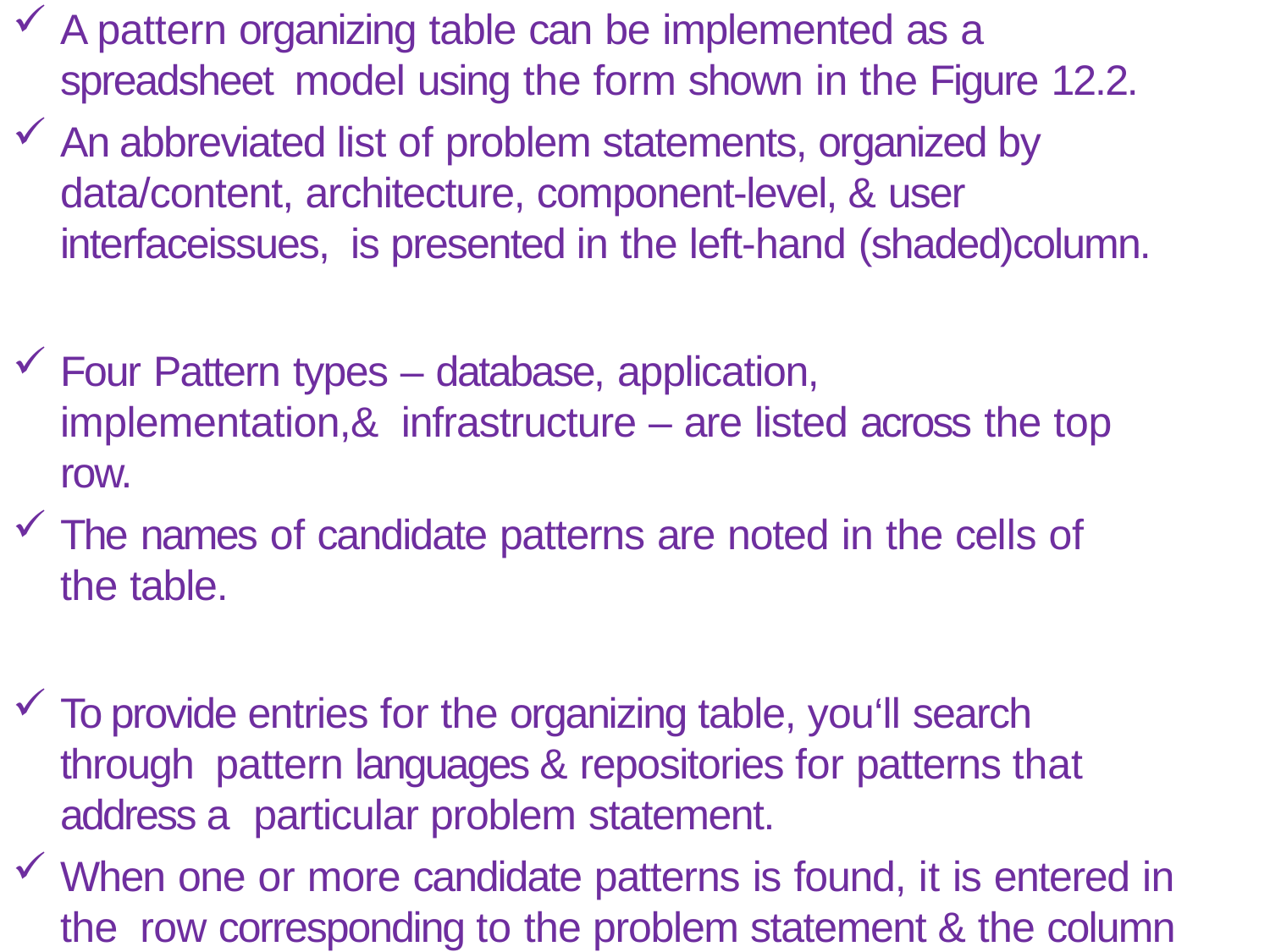

A pattern organizing table can be implemented as a spreadsheet  model using the form shown in the Figure 12.2.
An abbreviated list of problem statements, organized by  data/content, architecture, component-level, & user interfaceissues,  is presented in the left-hand (shaded)column.

Four Pattern types – database, application, implementation,&  infrastructure – are listed across the top row.
The names of candidate patterns are noted in the cells of the table.

To provide entries for the organizing table, you‘ll search through  pattern languages & repositories for patterns that address a  particular problem statement.
When one or more candidate patterns is found, it is entered in the  row corresponding to the problem statement & the column  corresponds to the patterntype.